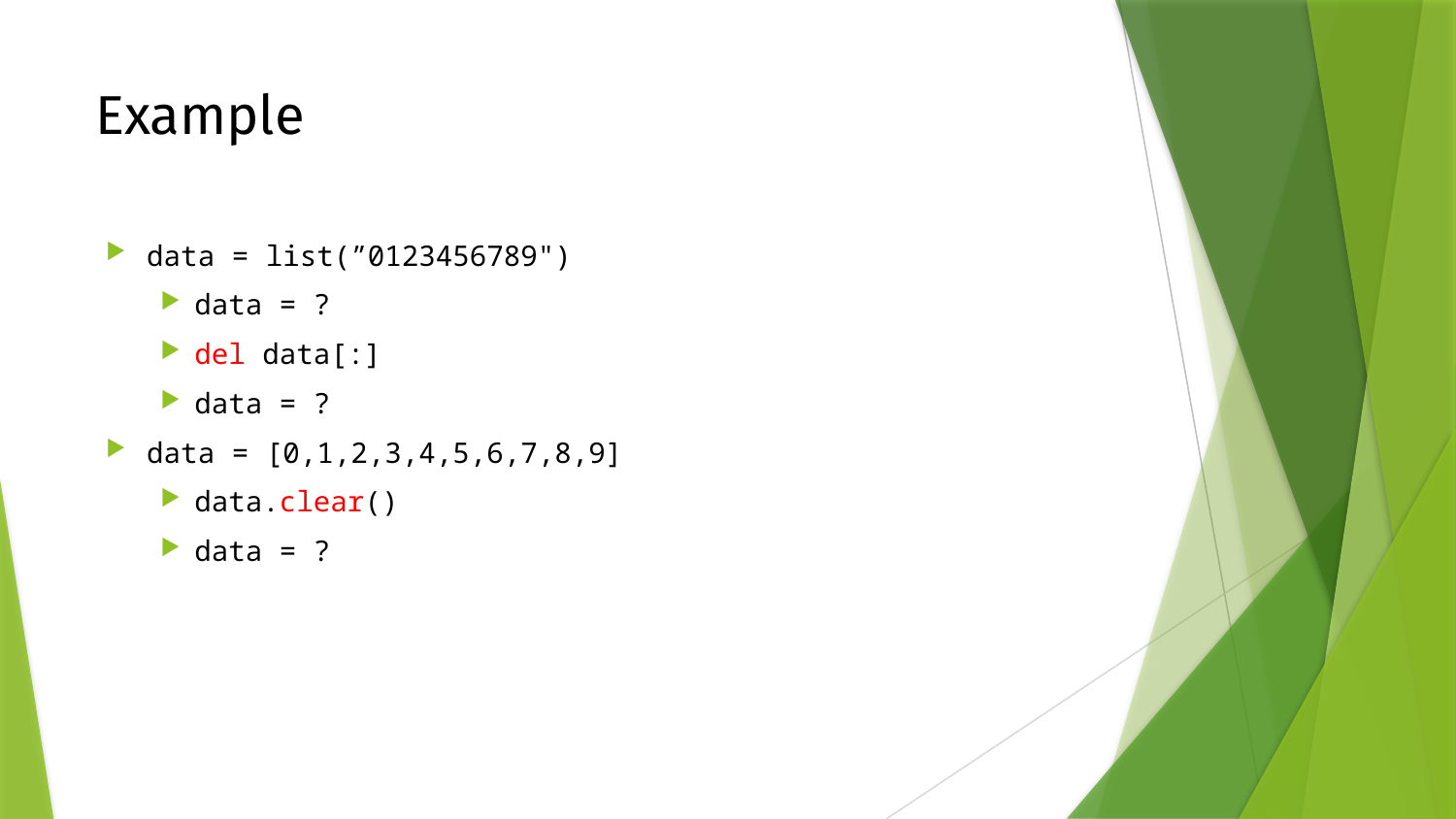

# Example
data = list(”0123456789")
data = ?
del data[:]
data = ?
data = [0,1,2,3,4,5,6,7,8,9]
data.clear()
data = ?